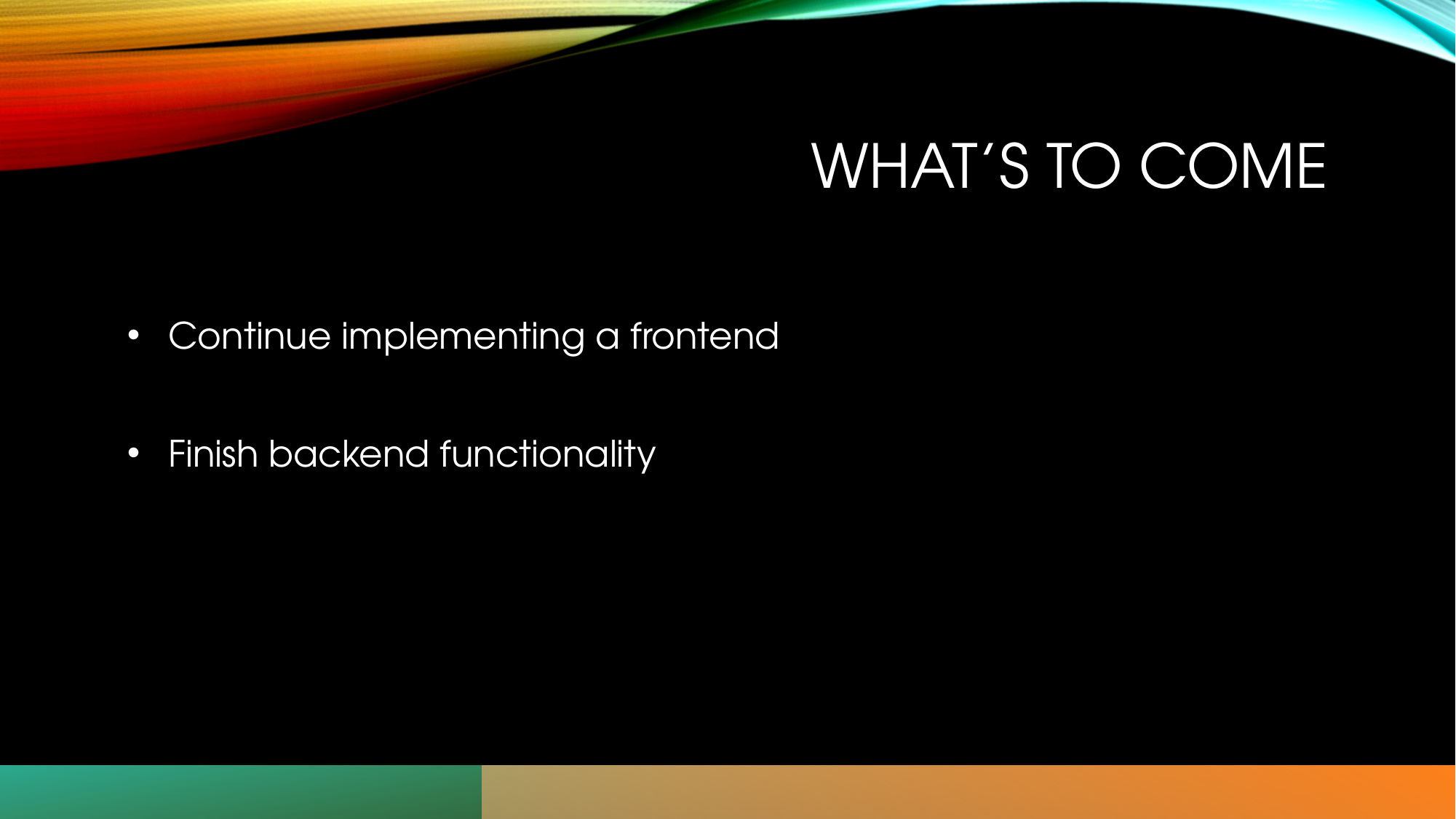

# What’s to come

Continue implementing a frontend

Finish backend functionality